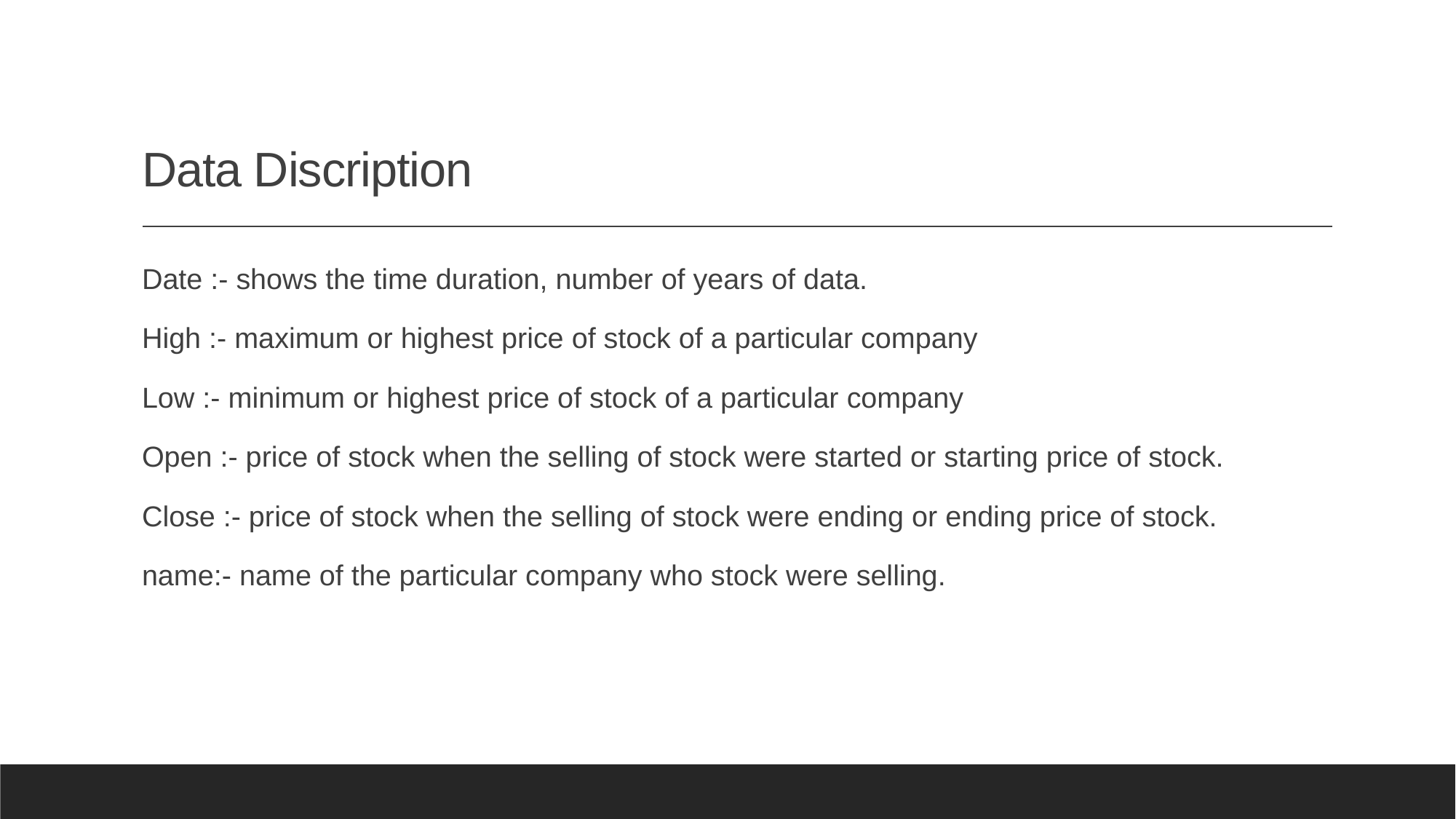

# Data Discription
Date :- shows the time duration, number of years of data.
High :- maximum or highest price of stock of a particular company
Low :- minimum or highest price of stock of a particular company
Open :- price of stock when the selling of stock were started or starting price of stock.
Close :- price of stock when the selling of stock were ending or ending price of stock.
name:- name of the particular company who stock were selling.